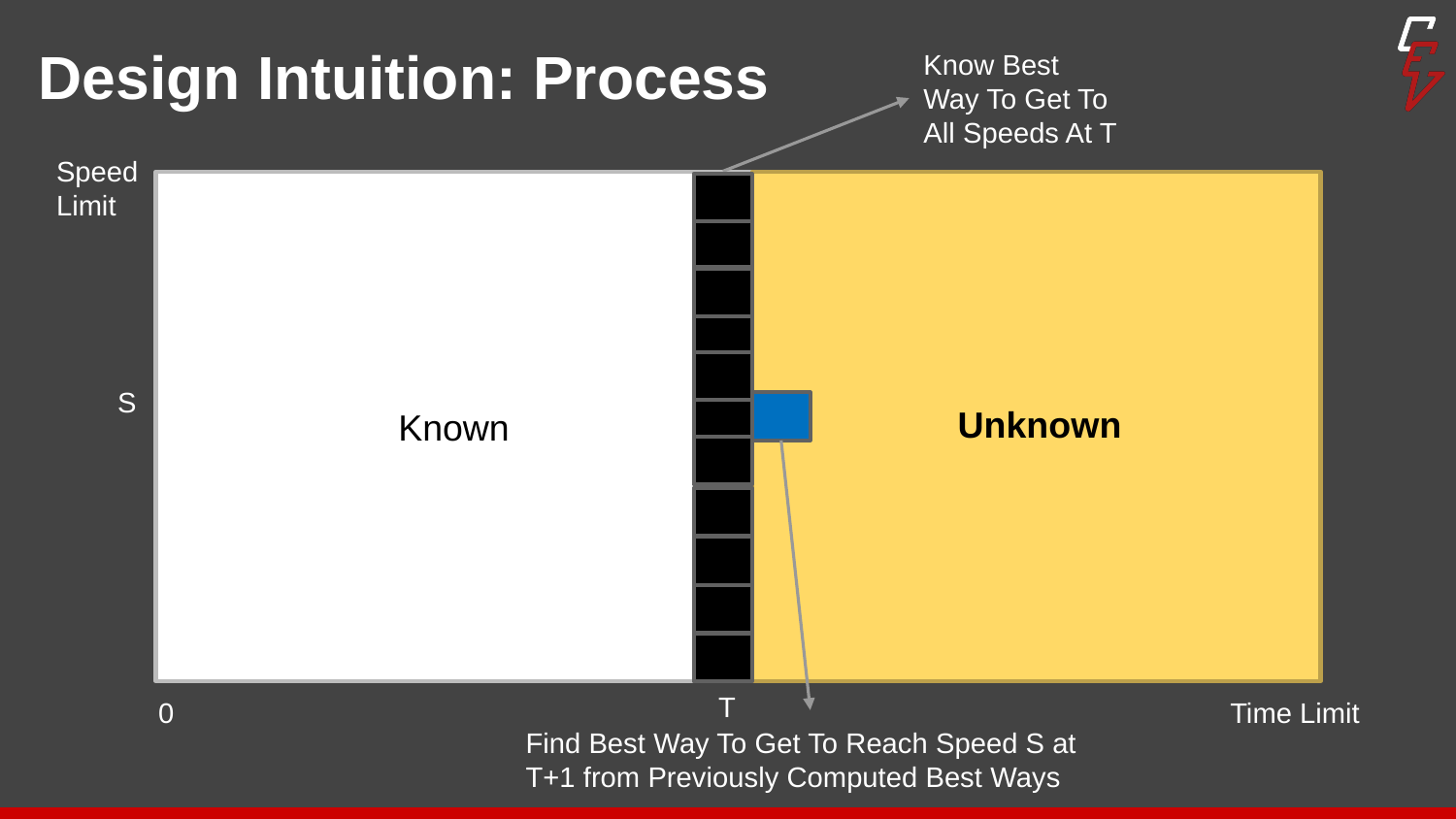

# Design Intuition: Process
Know Best Way To Get To All Speeds At T
Speed Limit
Known

S

Unknown

T
0
Time Limit
Find Best Way To Get To Reach Speed S at T+1 from Previously Computed Best Ways